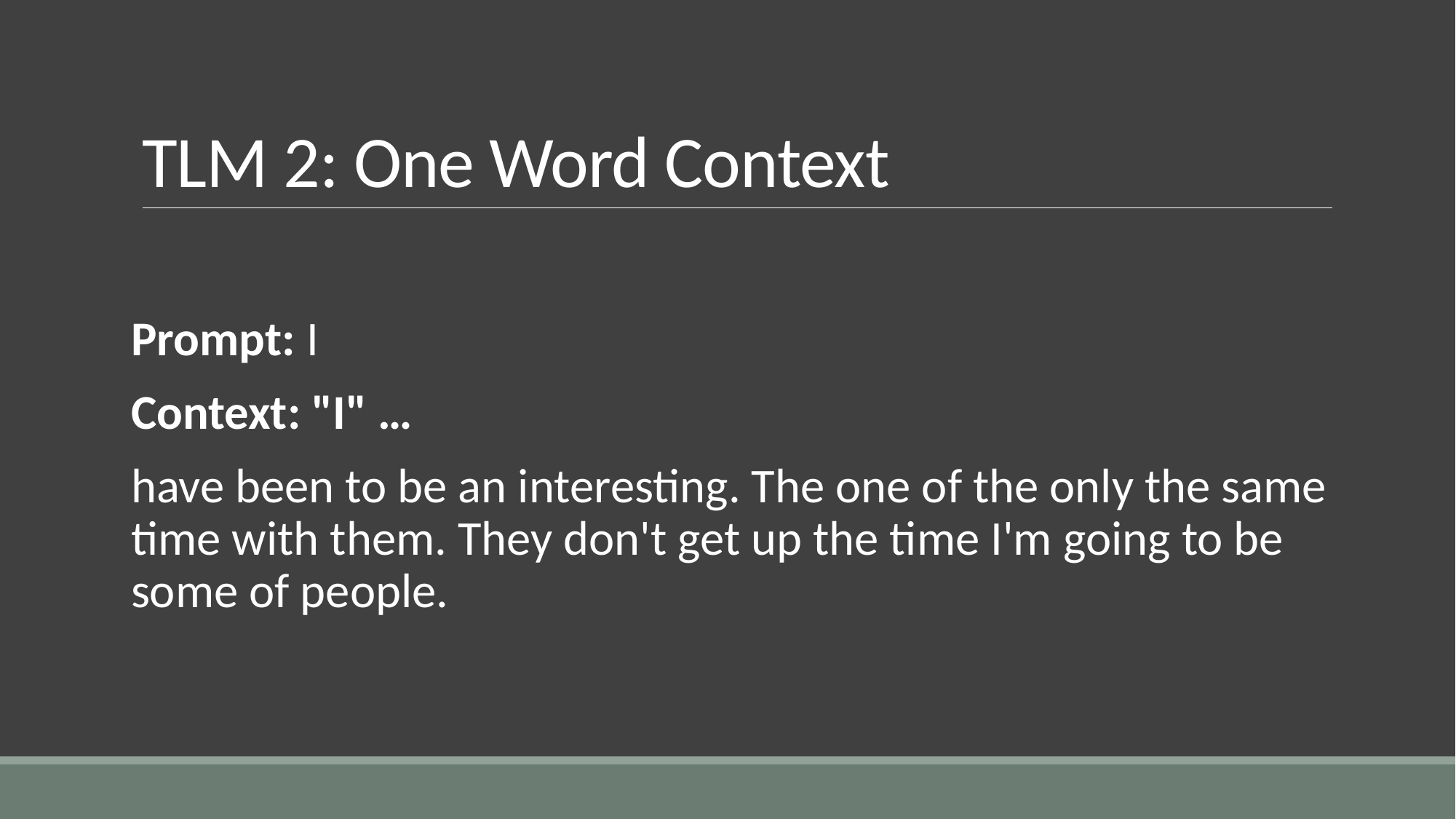

# TLM 2: One Word Context
Prompt: I
Context: "I" …
have been to be an interesting. The one of the only the same time with them. They don't get up the time I'm going to be some of people.